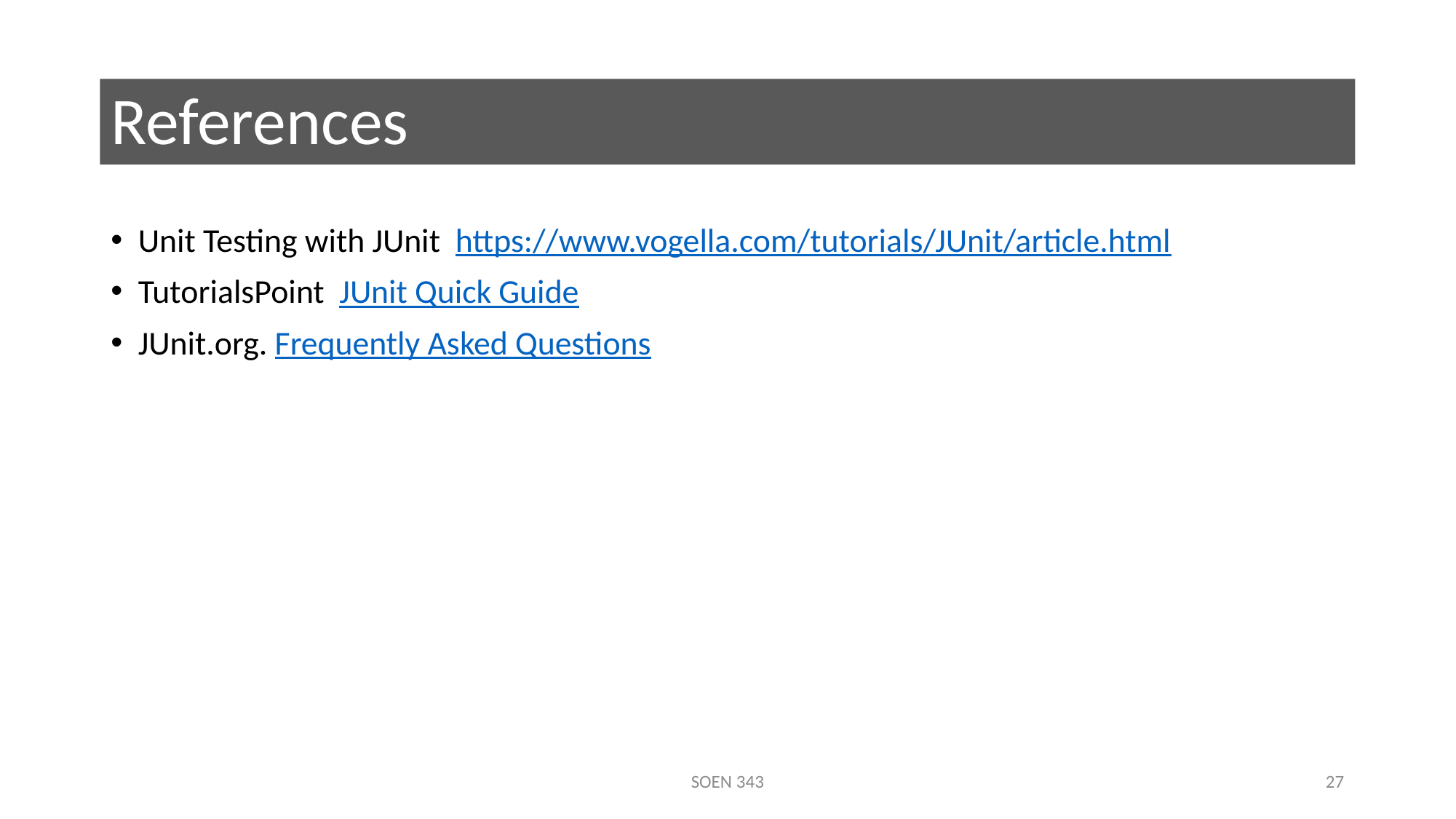

# References
Unit Testing with JUnit  https://www.vogella.com/tutorials/JUnit/article.html
TutorialsPoint  JUnit Quick Guide
JUnit.org. Frequently Asked Questions

SOEN 343
27